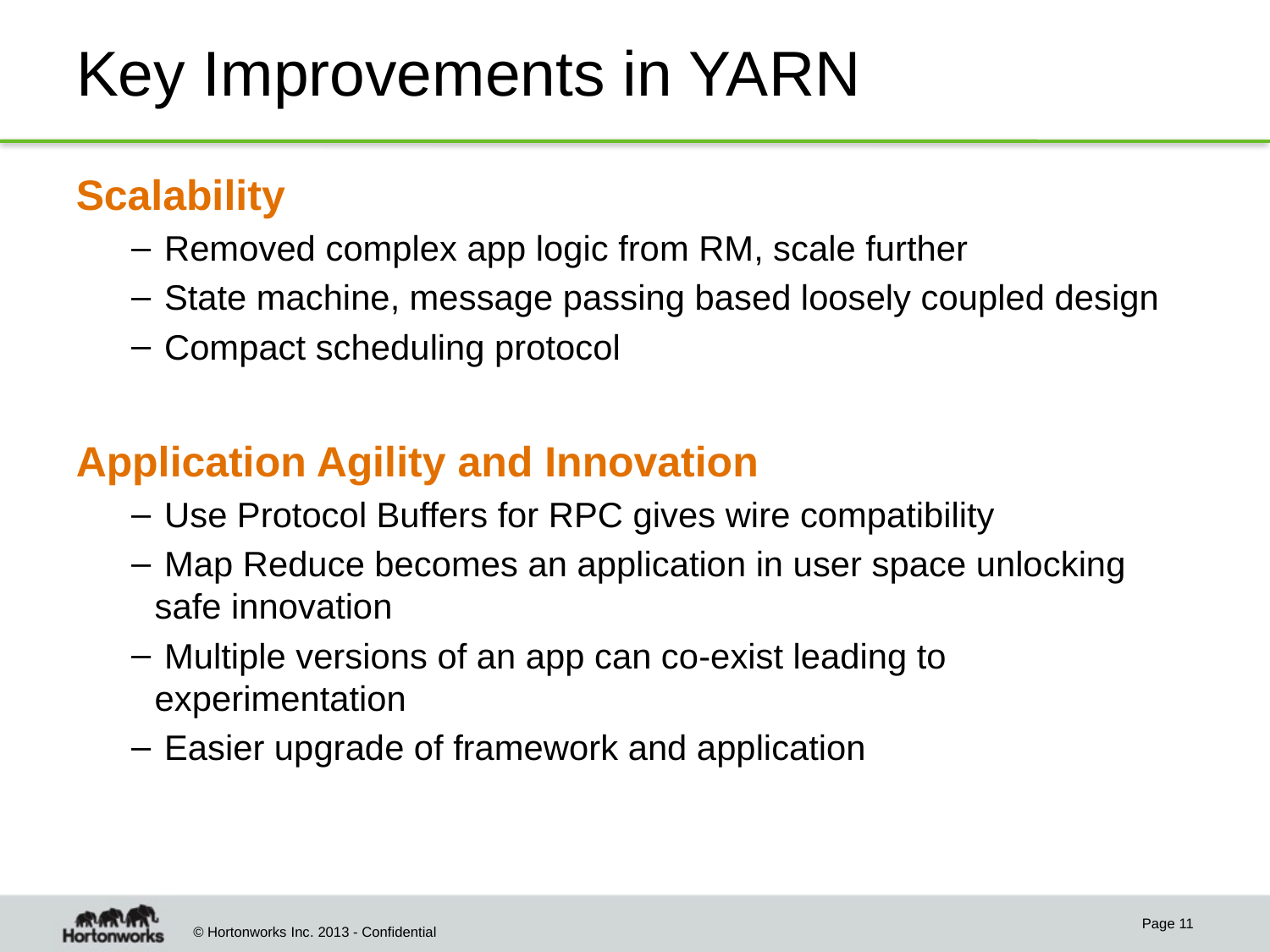

# Key Improvements in YARN
Scalability
 Removed complex app logic from RM, scale further
 State machine, message passing based loosely coupled design
 Compact scheduling protocol

Application Agility and Innovation
 Use Protocol Buffers for RPC gives wire compatibility
 Map Reduce becomes an application in user space unlocking safe innovation
 Multiple versions of an app can co-exist leading to experimentation
 Easier upgrade of framework and application
Page 11